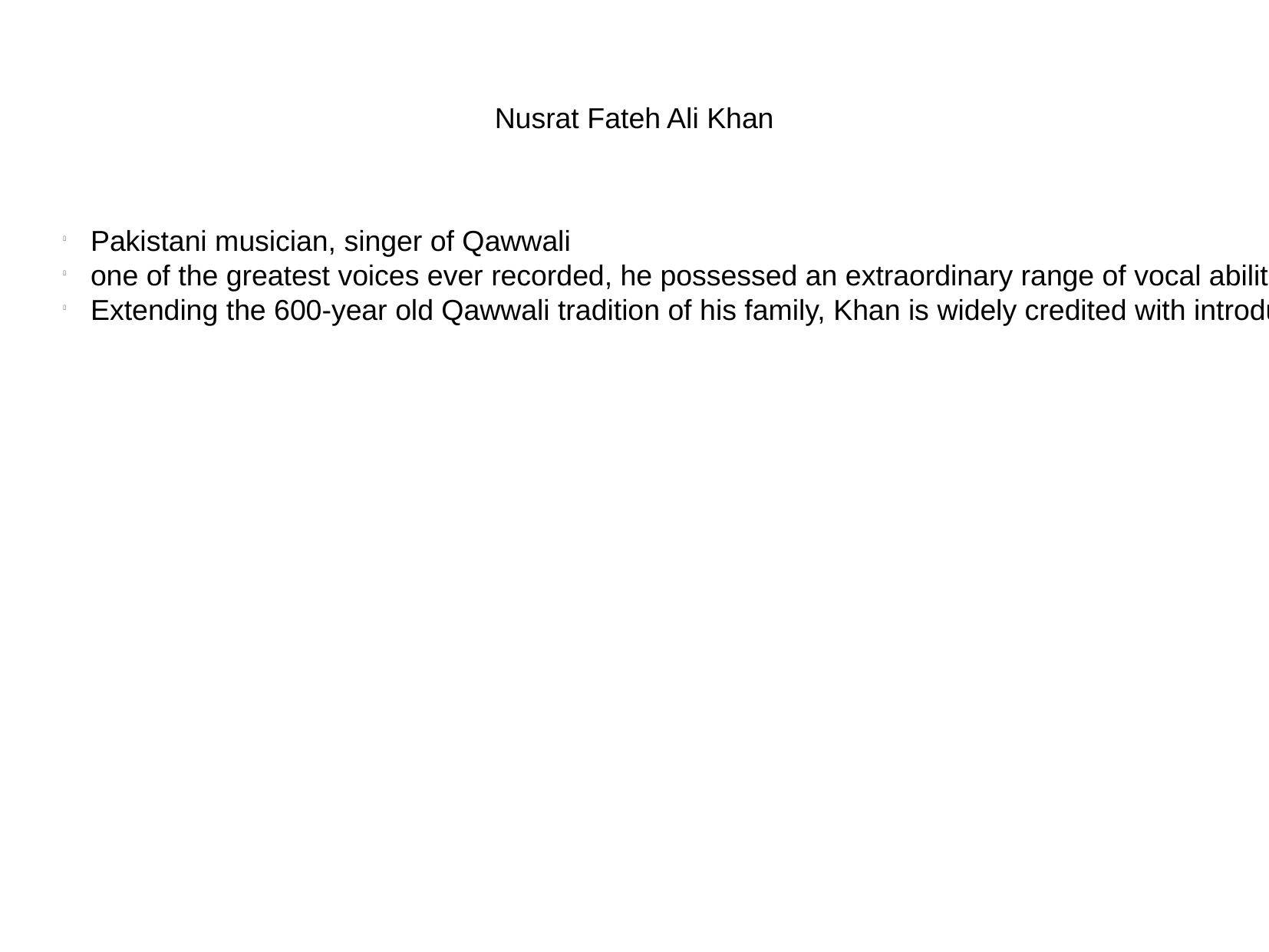

Nusrat Fateh Ali Khan
Pakistani musician, singer of Qawwali
one of the greatest voices ever recorded, he possessed an extraordinary range of vocal abilities
Extending the 600-year old Qawwali tradition of his family, Khan is widely credited with introducing Qawwali music to international audiences